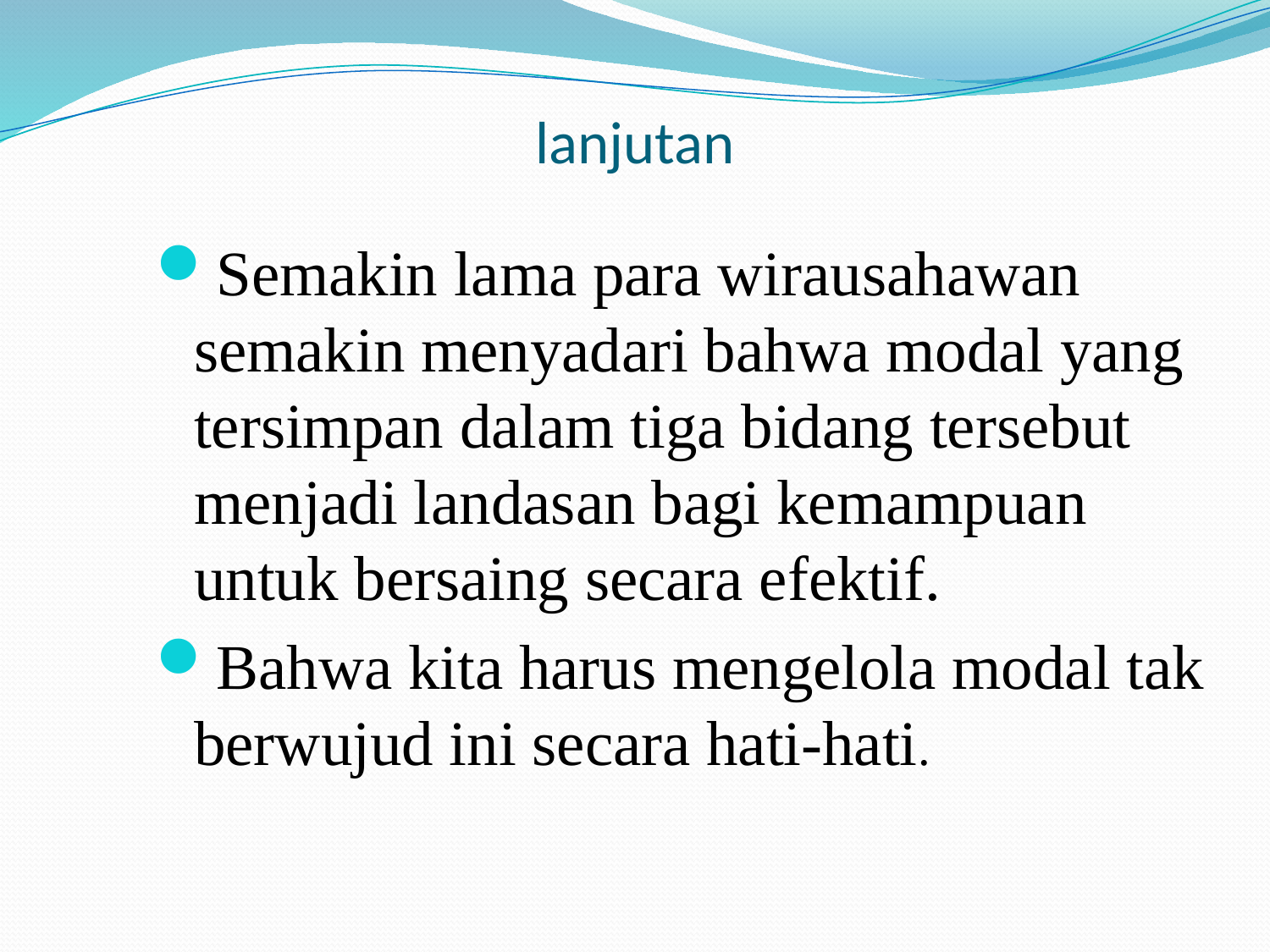

# lanjutan
Semakin lama para wirausahawan semakin menyadari bahwa modal yang tersimpan dalam tiga bidang tersebut menjadi landasan bagi kemampuan untuk bersaing secara efektif.
Bahwa kita harus mengelola modal tak berwujud ini secara hati-hati.